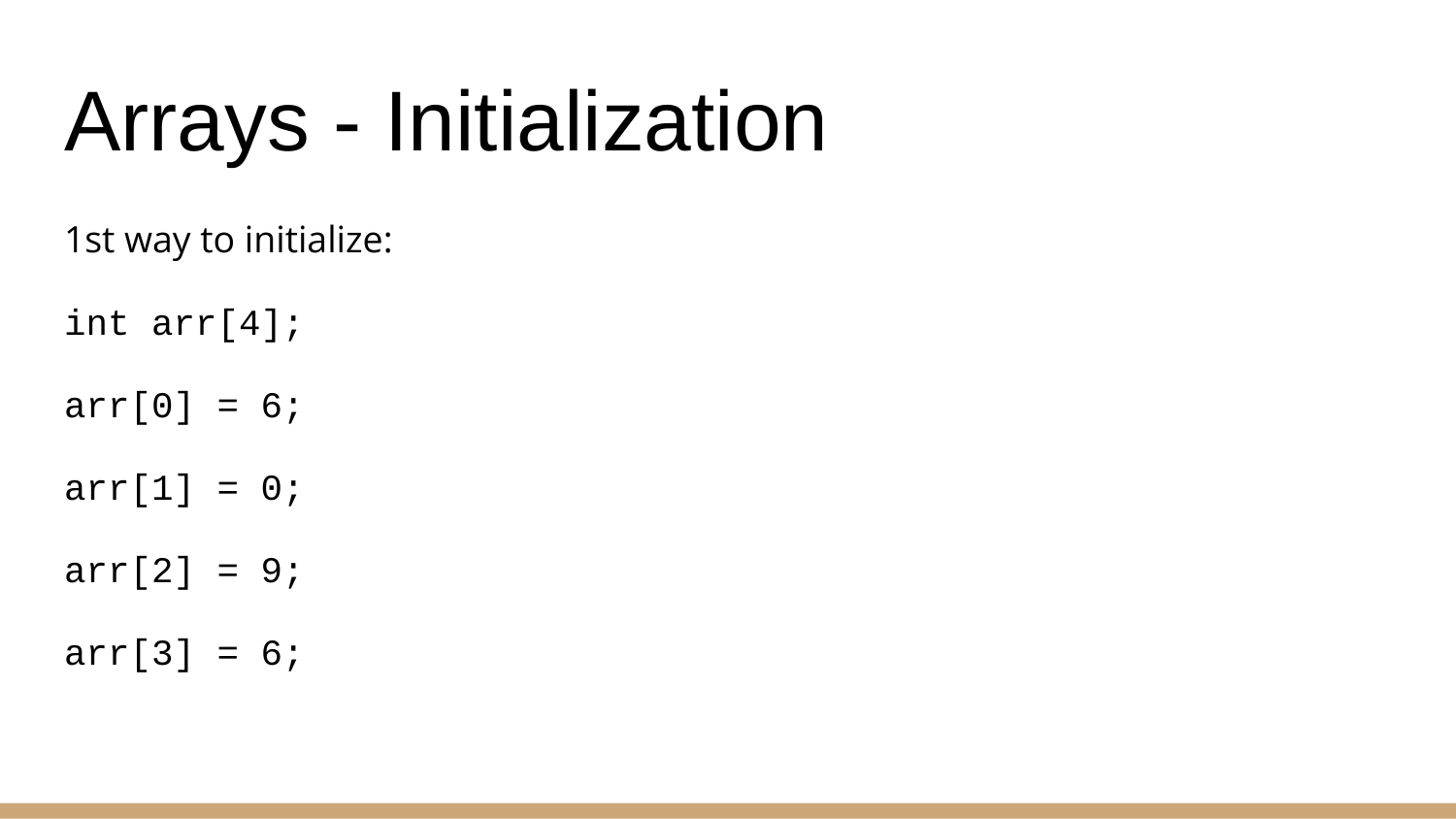

# Arrays - Initialization
1st way to initialize:
int arr[4];
arr[0] = 6;
arr[1] = 0;
arr[2] = 9;
arr[3] = 6;